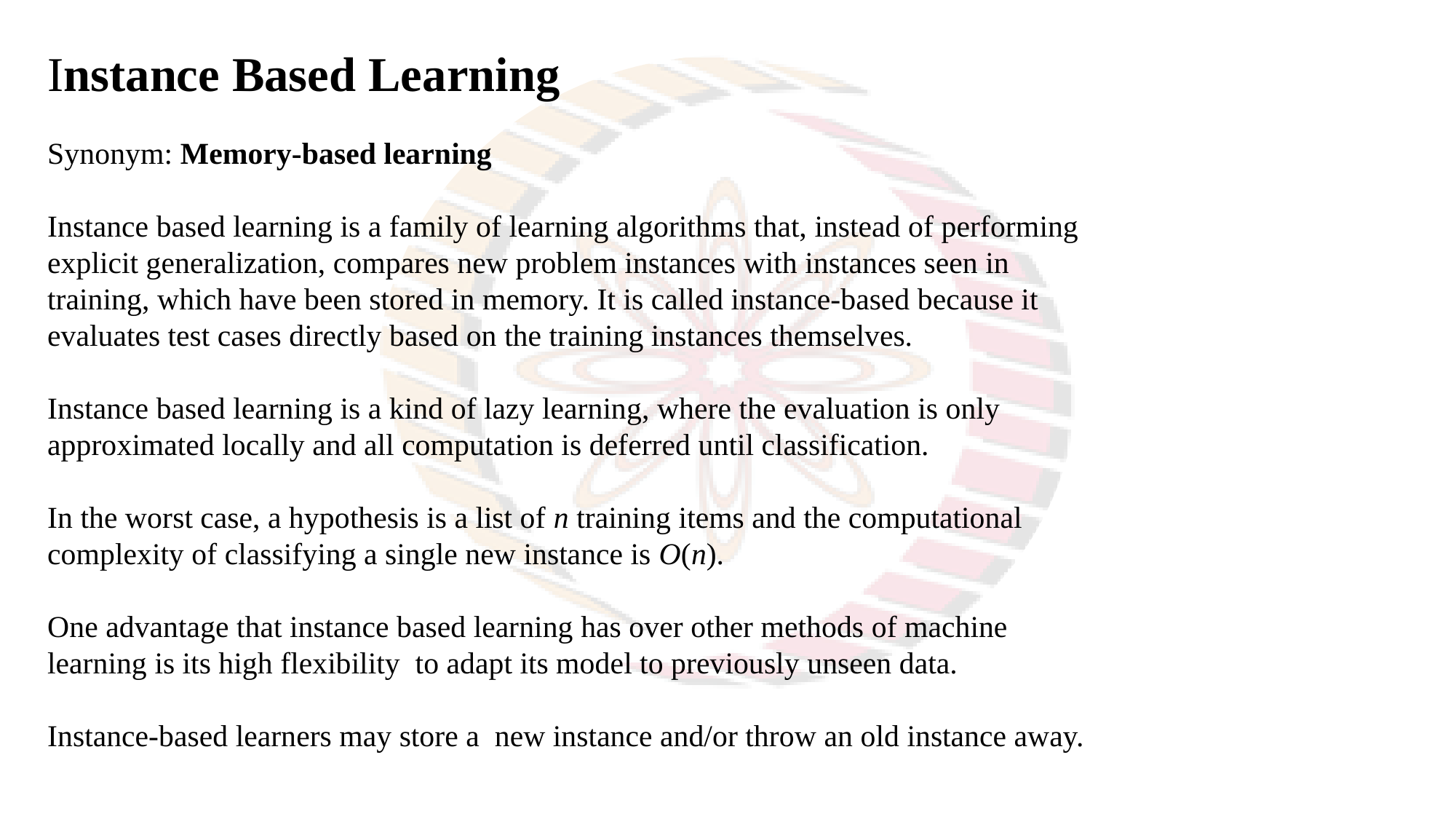

Instance Based Learning

Synonym: Memory-based learning

Instance based learning is a family of learning algorithms that, instead of performing explicit generalization, compares new problem instances with instances seen in training, which have been stored in memory. It is called instance-based because it evaluates test cases directly based on the training instances themselves.

Instance based learning is a kind of lazy learning, where the evaluation is only approximated locally and all computation is deferred until classification.

In the worst case, a hypothesis is a list of n training items and the computational complexity of classifying a single new instance is O(n).

One advantage that instance based learning has over other methods of machine learning is its high flexibility  to adapt its model to previously unseen data.

Instance-based learners may store a  new instance and/or throw an old instance away.